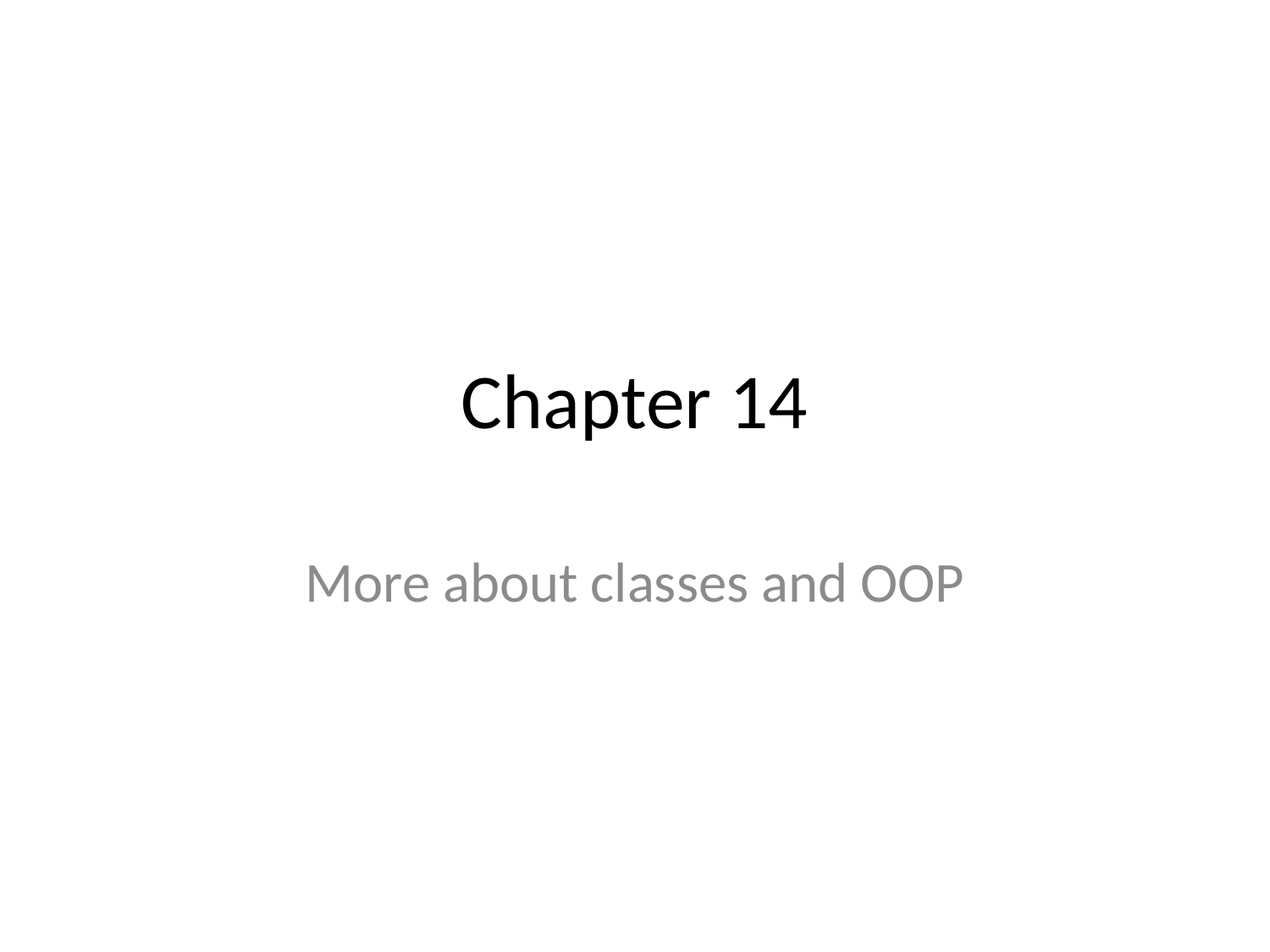

# Chapter 14
More about classes and OOP